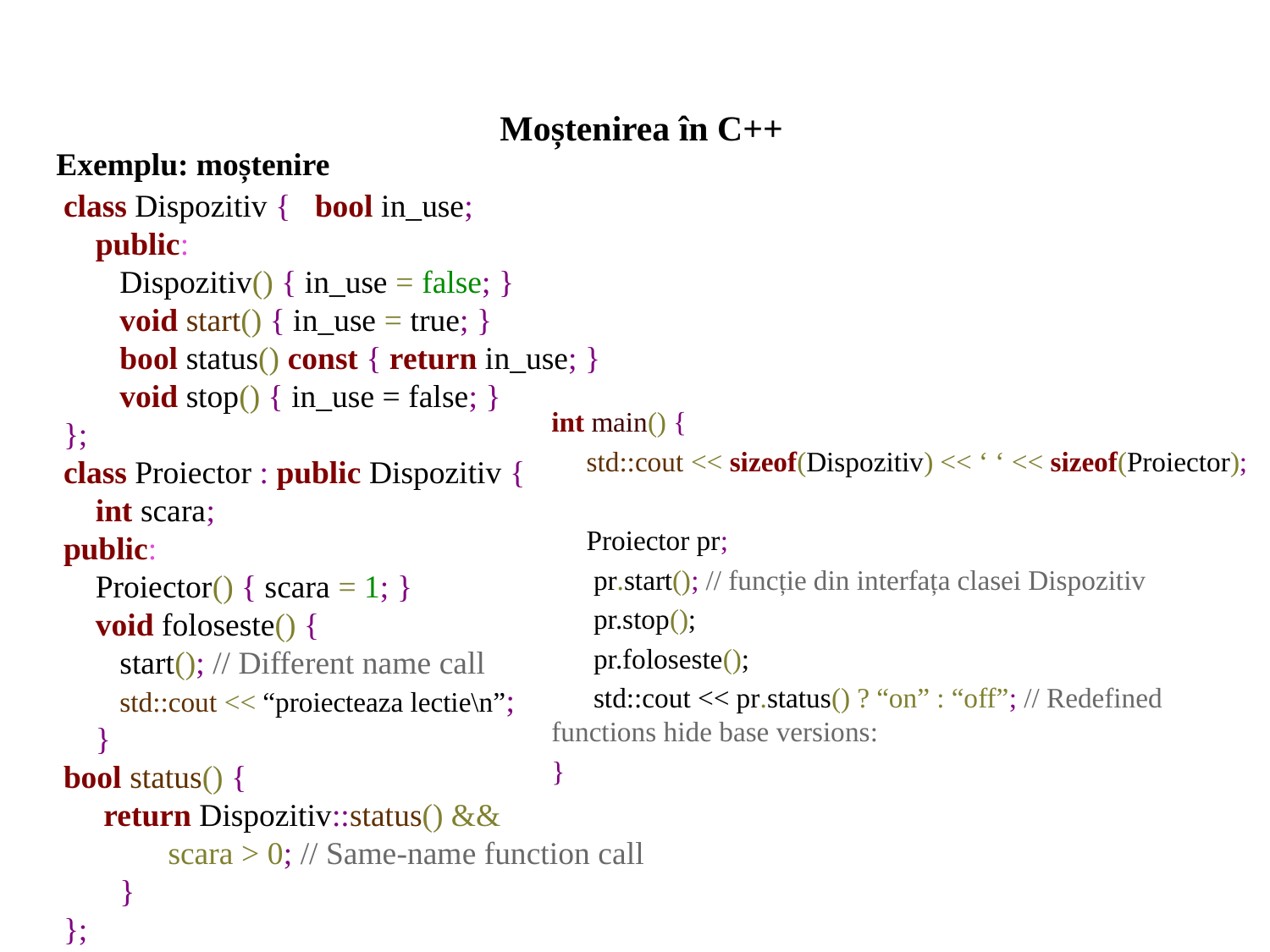

Moștenirea în C++
Exemplu: moștenire
class Dispozitiv {   bool in_use;
    public:
       Dispozitiv() { in_use = false; }
       void start() { in_use = true; }
       bool status() const { return in_use; }
       void stop() { in_use = false; }
};
class Proiector : public Dispozitiv {
    int scara;
public:
    Proiector() { scara = 1; }
    void foloseste() {
       start(); // Different name call
       std::cout << “proiecteaza lectie\n”;
    }
bool status() {
     return Dispozitiv::status() &&
             scara > 0; // Same-name function call
       }
};
int main() {
     std::cout << sizeof(Dispozitiv) << ‘ ‘ << sizeof(Proiector);

     Proiector pr;
      pr.start(); // funcție din interfața clasei Dispozitiv
      pr.stop();
      pr.foloseste();
      std::cout << pr.status() ? “on” : “off”; // Redefined functions hide base versions:
}